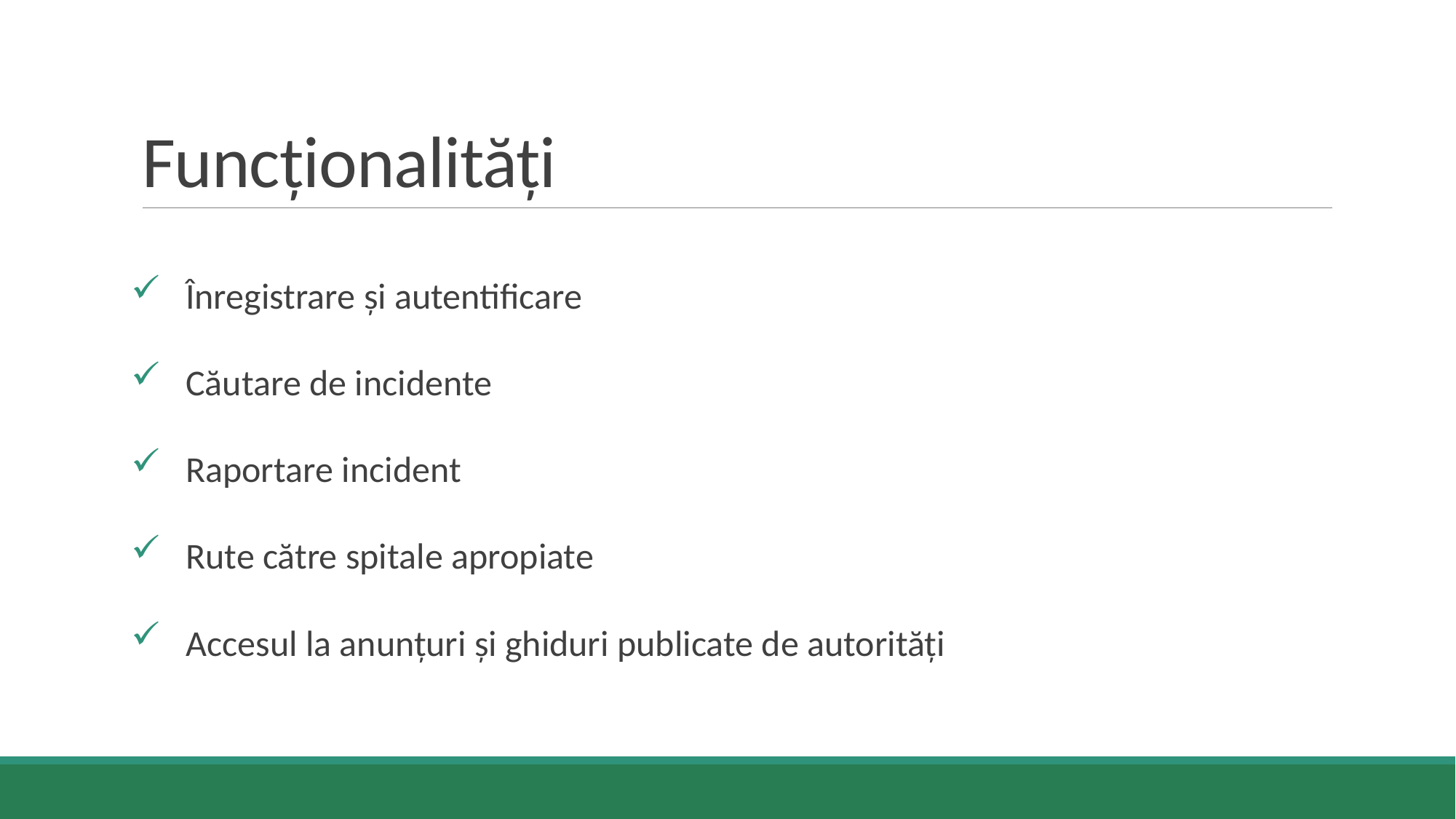

# Funcționalități
   Înregistrare și autentificare
   Căutare de incidente
   Raportare incident
   Rute către spitale apropiate
   Accesul la anunțuri și ghiduri publicate de autorități